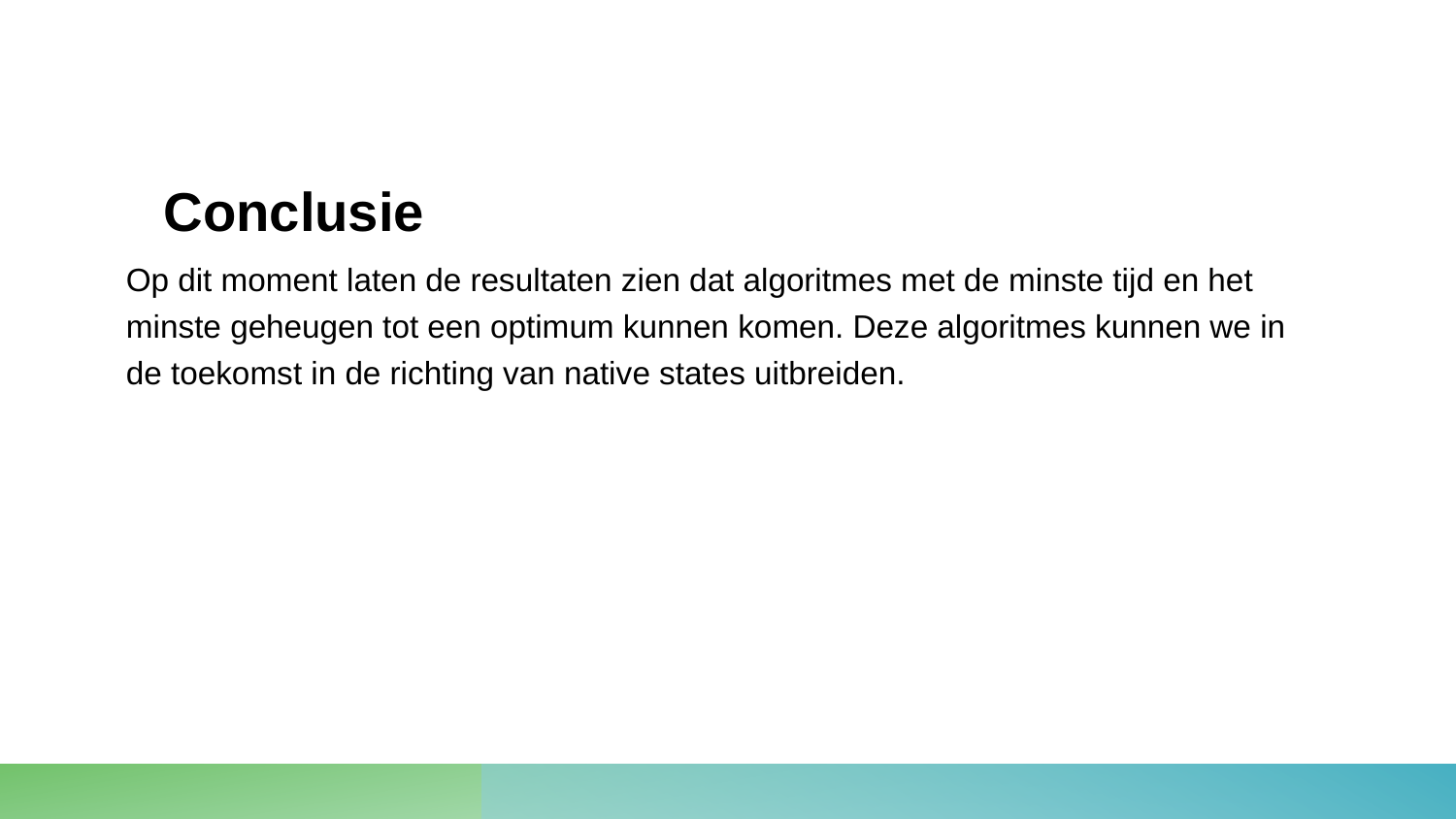

# Conclusie
Op dit moment laten de resultaten zien dat algoritmes met de minste tijd en het minste geheugen tot een optimum kunnen komen. Deze algoritmes kunnen we in de toekomst in de richting van native states uitbreiden.